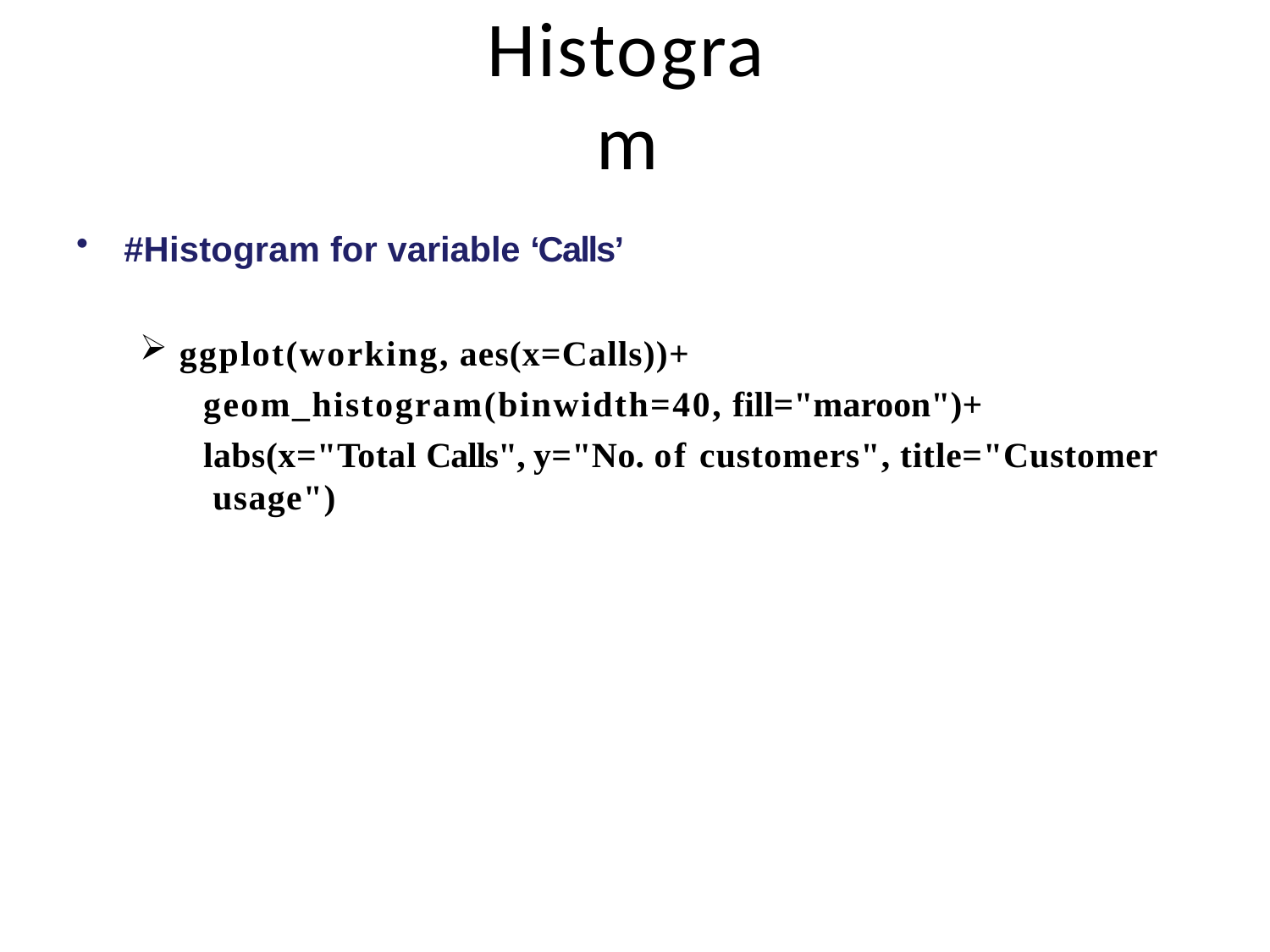

# Histogram
#Histogram for variable ‘Calls’

ggplot(working, aes(x=Calls))+
geom_histogram(binwidth=40, fill="maroon")+
labs(x="Total Calls", y="No. of customers", title="Customer  usage")
62